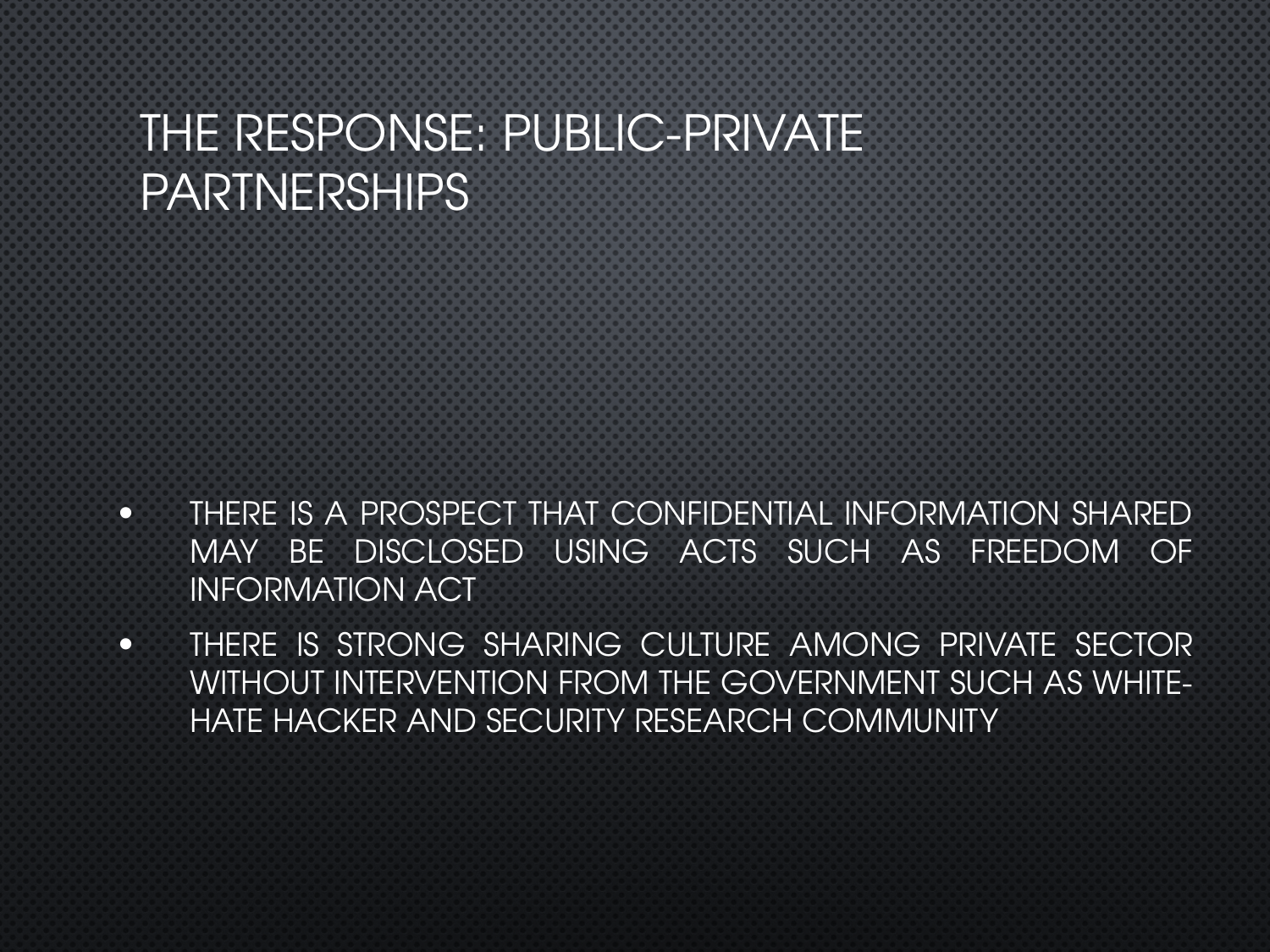

# The response: Public-Private Partnerships
There is a prospect that confidential information shared may be disclosed using acts such as Freedom of Information Act
There is strong sharing culture among private sector without intervention from the government such as white-hate hacker and security research community